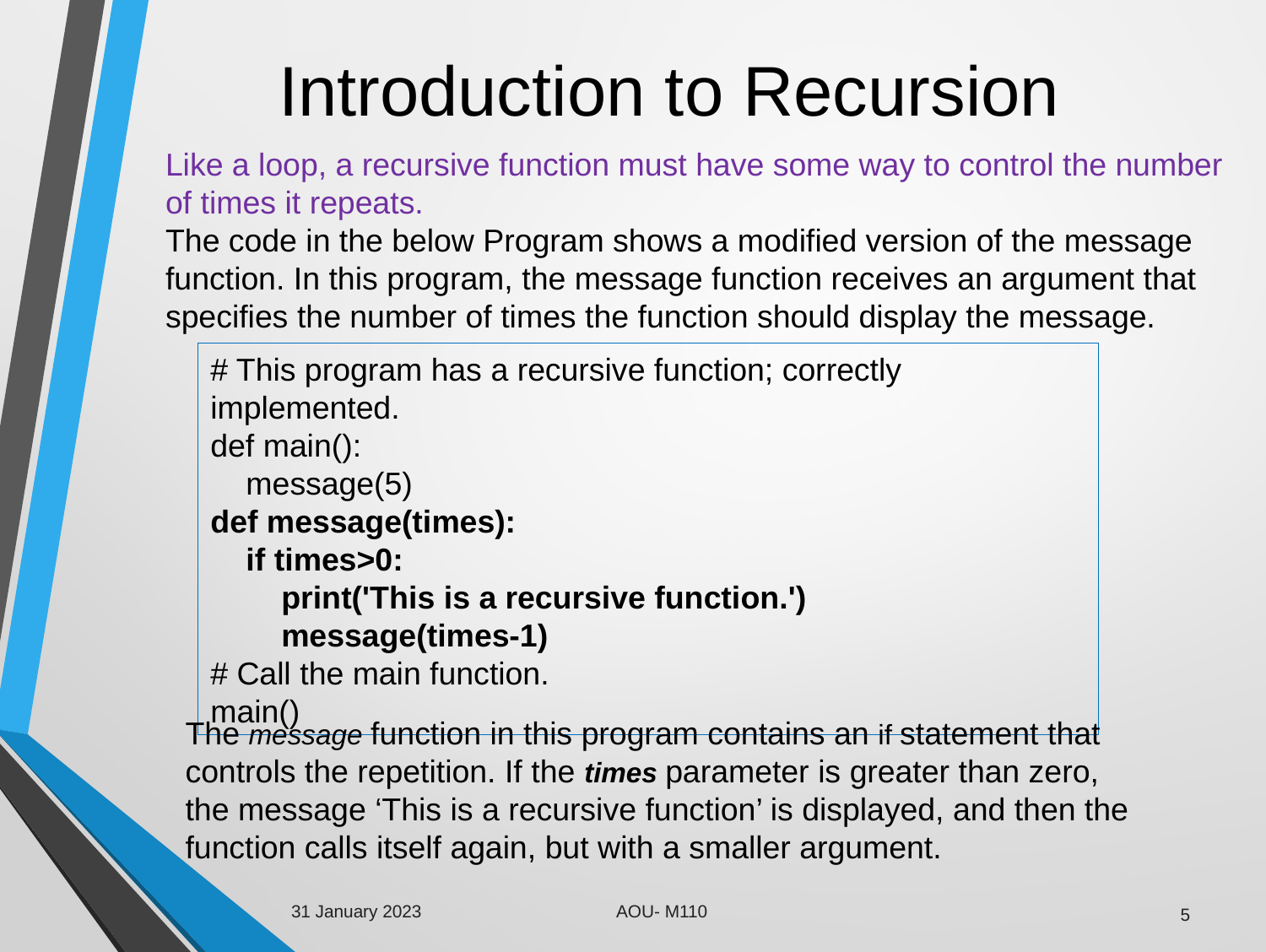

# Introduction to Recursion
Like a loop, a recursive function must have some way to control the number of times it repeats.
The code in the below Program shows a modified version of the message function. In this program, the message function receives an argument that specifies the number of times the function should display the message.
# This program has a recursive function; correctly implemented.
def main():
    message(5)
def message(times):
    if times>0:
        print('This is a recursive function.')
        message(times-1)
# Call the main function.
main()
The message function in this program contains an if statement that controls the repetition. If the times parameter is greater than zero, the message ‘This is a recursive function’ is displayed, and then the function calls itself again, but with a smaller argument.
AOU- M110
31 January 2023
5